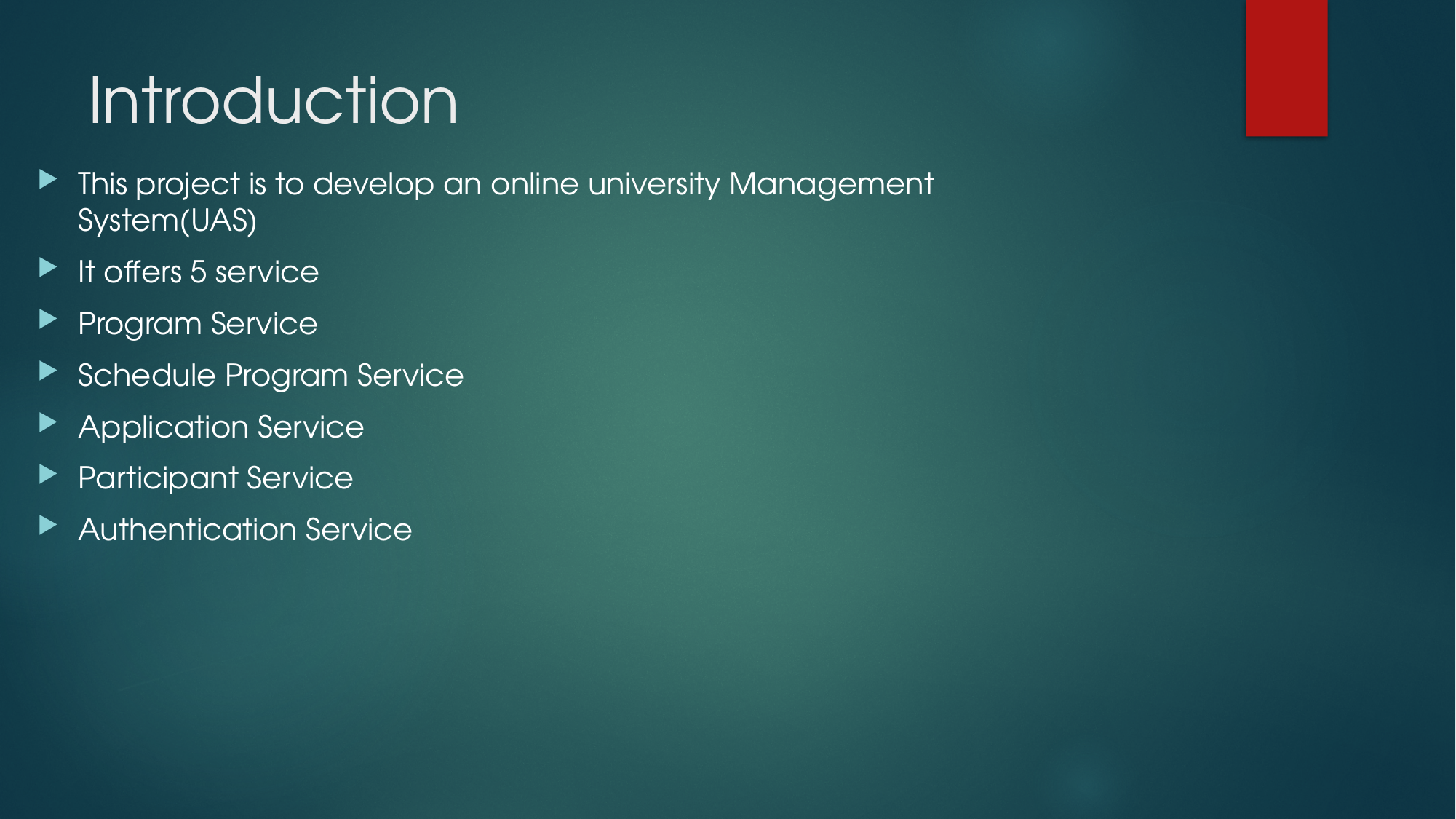

# Introduction
This project is to develop an online university Management System(UAS)
It offers 5 service
Program Service
Schedule Program Service
Application Service
Participant Service
Authentication Service